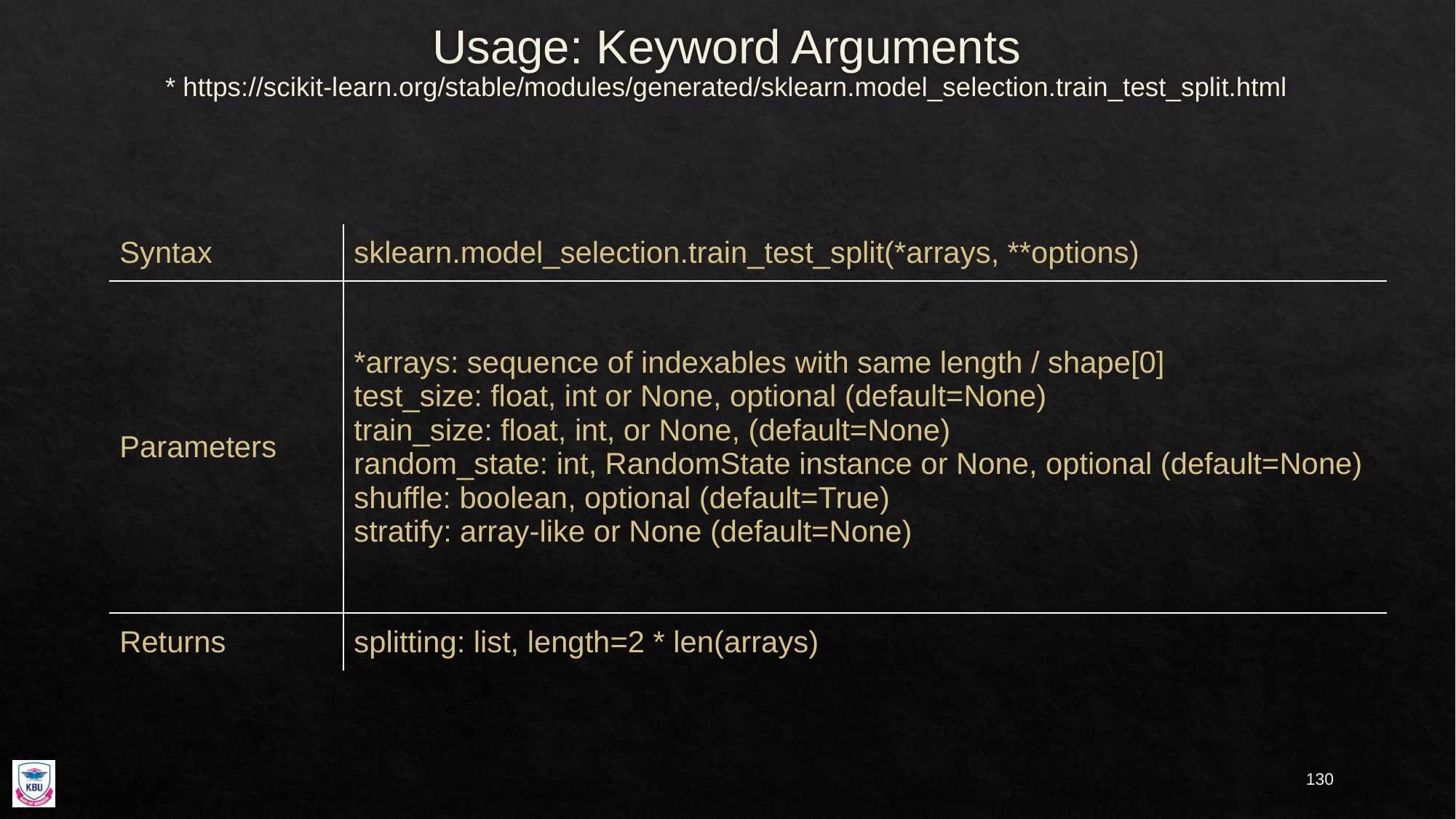

# Usage: Keyword Arguments * https://scikit-learn.org/stable/modules/generated/sklearn.model_selection.train_test_split.html
| Syntax | sklearn.model\_selection.train\_test\_split(\*arrays, \*\*options) |
| --- | --- |
| Parameters | \*arrays: sequence of indexables with same length / shape[0] test\_size: float, int or None, optional (default=None) train\_size: float, int, or None, (default=None) random\_state: int, RandomState instance or None, optional (default=None) shuffle: boolean, optional (default=True) stratify: array-like or None (default=None) |
| Returns | splitting: list, length=2 \* len(arrays) |
130